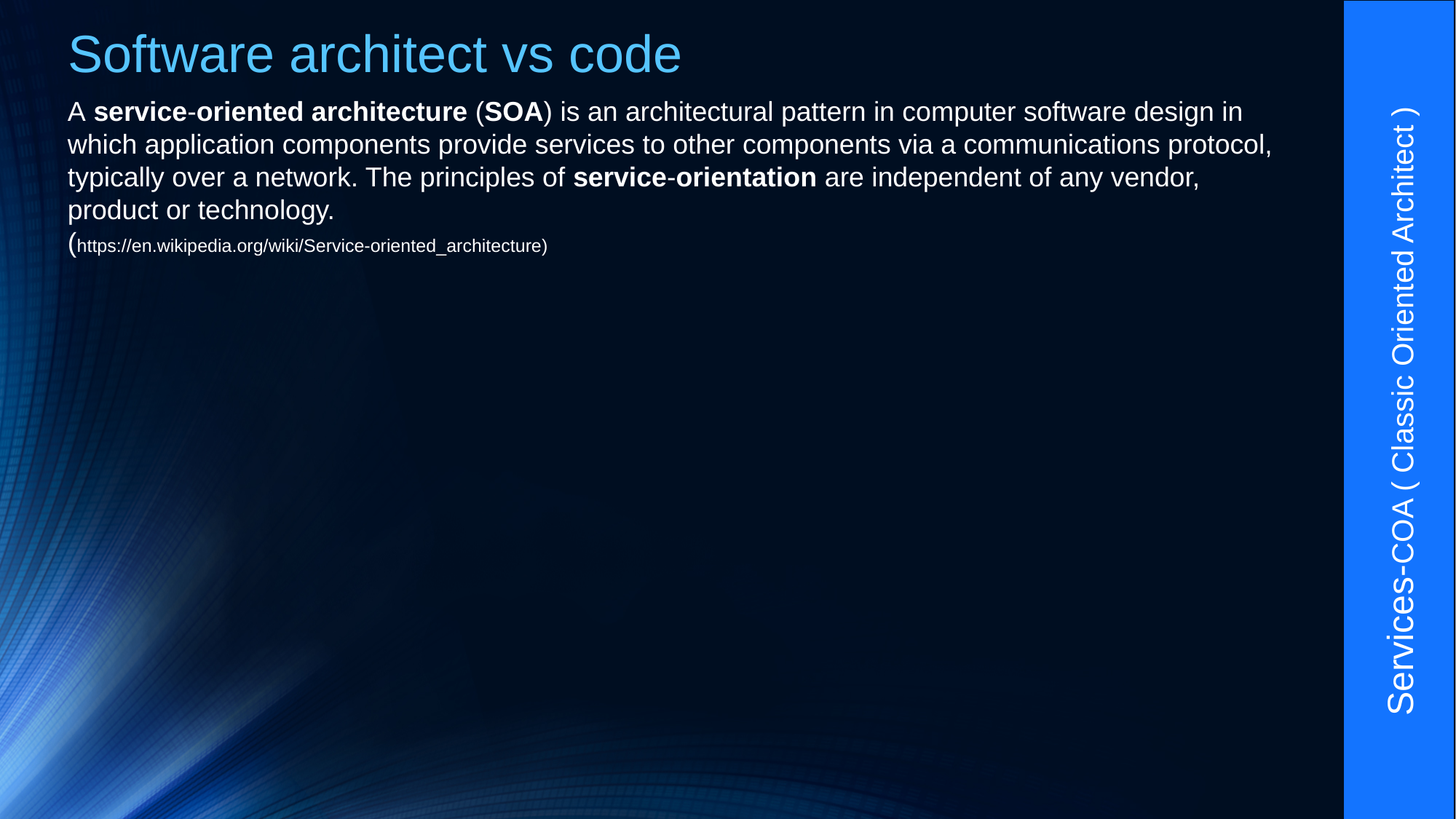

Software architect vs code
A service-oriented architecture (SOA) is an architectural pattern in computer software design in which application components provide services to other components via a communications protocol, typically over a network. The principles of service-orientation are independent of any vendor, product or technology.
(https://en.wikipedia.org/wiki/Service-oriented_architecture)
Services-COA ( Classic Oriented Architect )